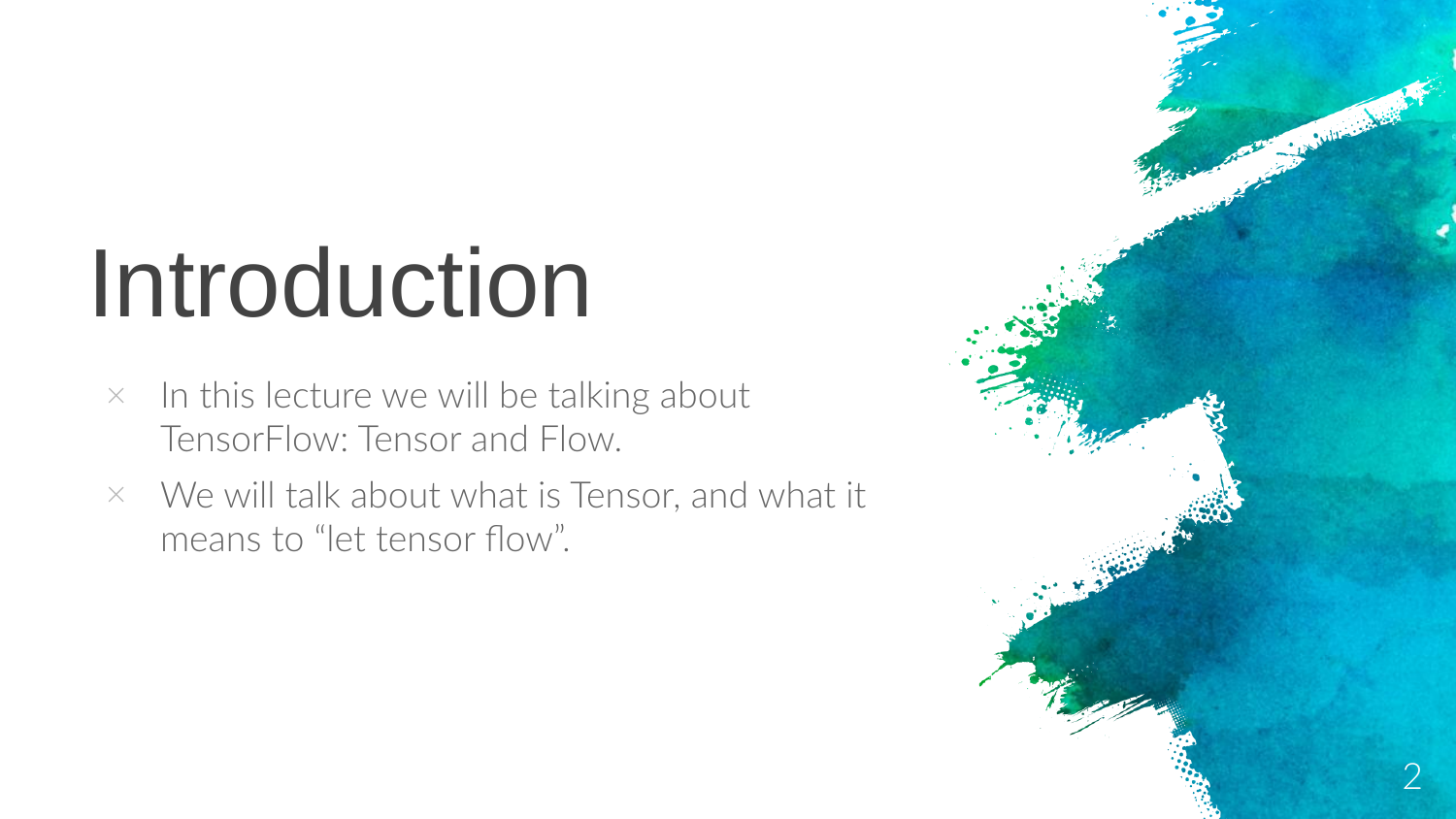

# Introduction
In this lecture we will be talking about TensorFlow: Tensor and Flow.
We will talk about what is Tensor, and what it means to “let tensor flow”.
2